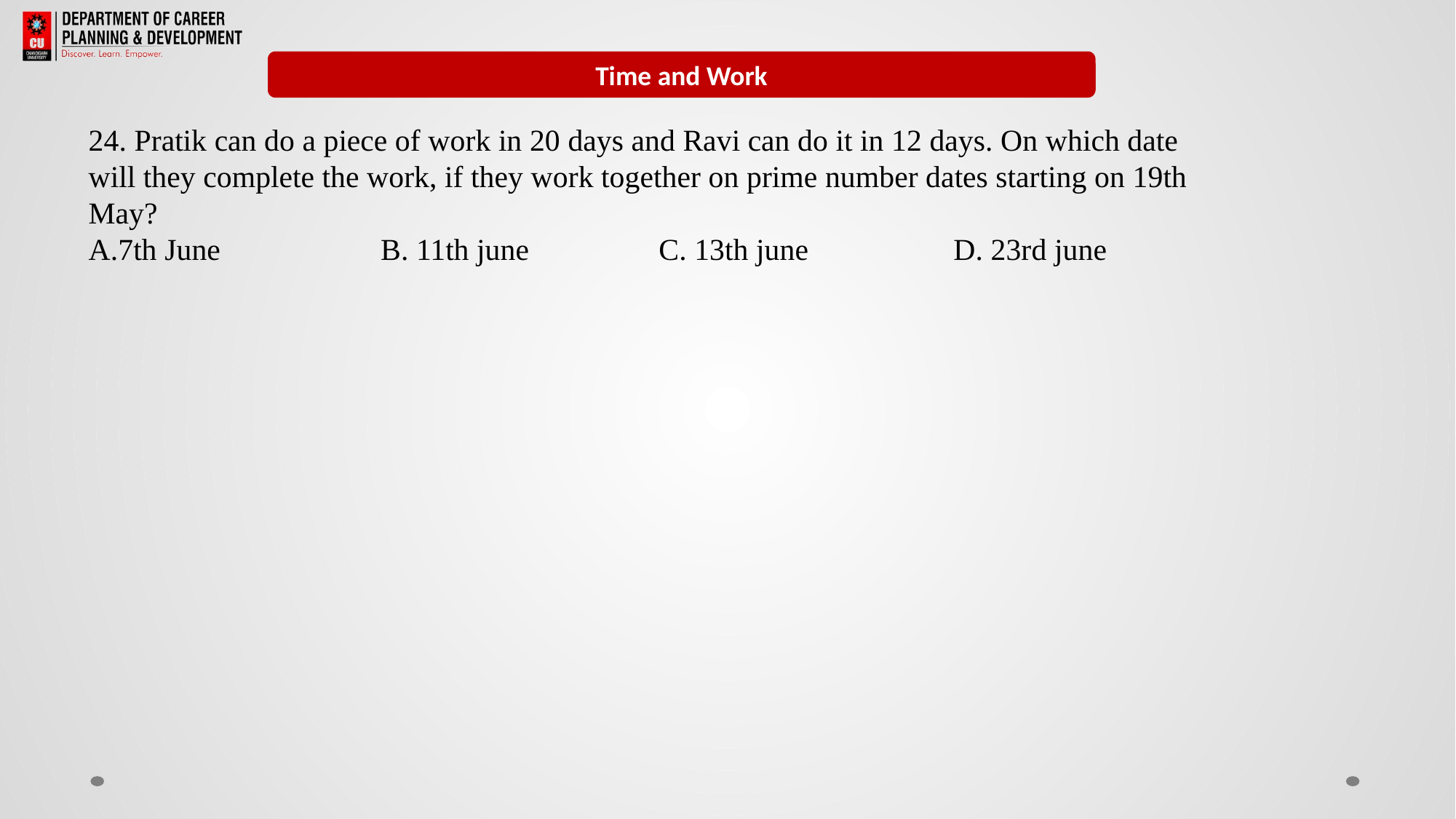

Remainders
Time and Work
24. Pratik can do a piece of work in 20 days and Ravi can do it in 12 days. On which date will they complete the work, if they work together on prime number dates starting on 19th May?
A.7th June                     B. 11th june                 C. 13th june                   D. 23rd june